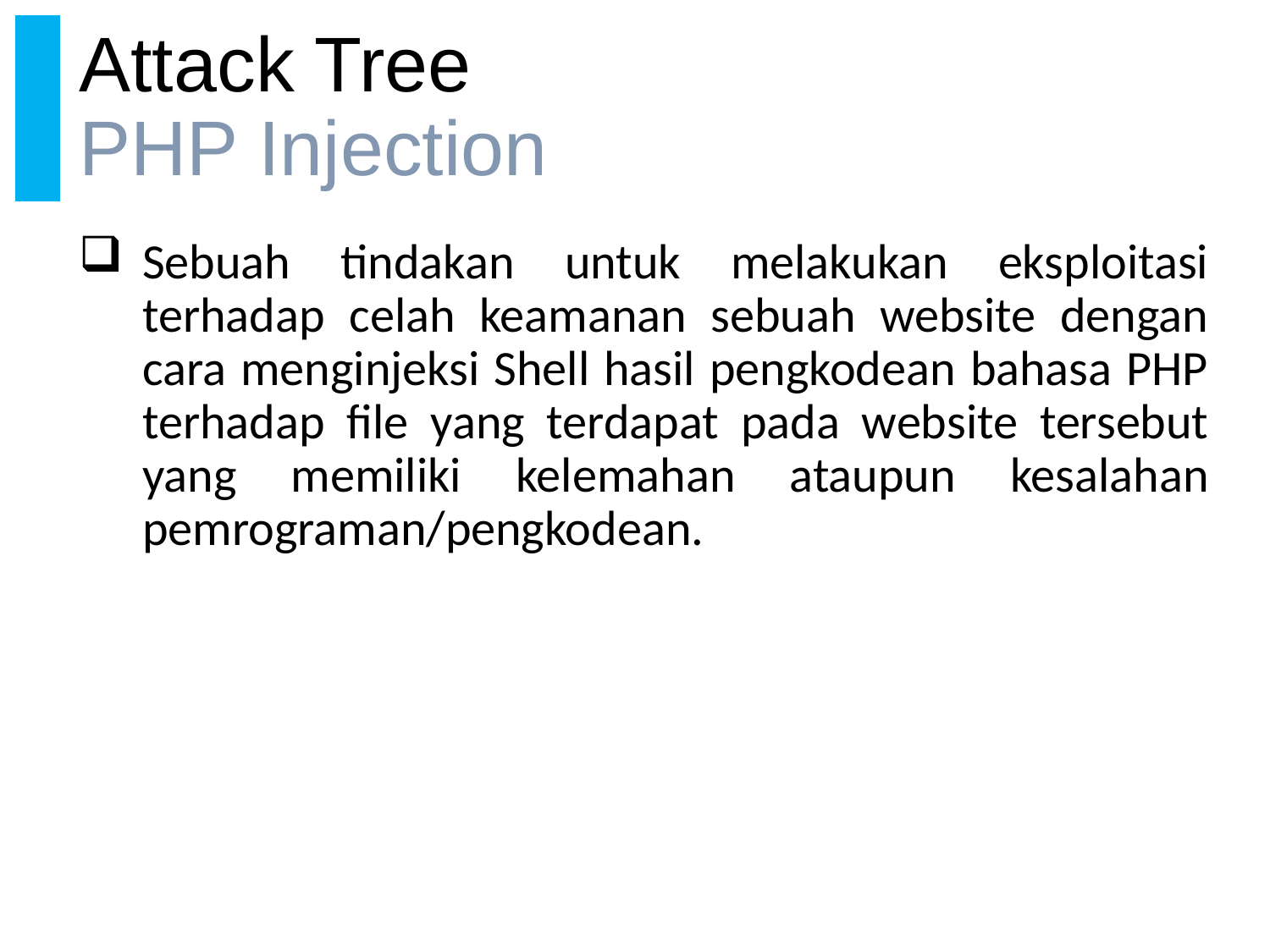

# Attack Tree PHP Injection
Sebuah tindakan untuk melakukan eksploitasi terhadap celah keamanan sebuah website dengan cara menginjeksi Shell hasil pengkodean bahasa PHP terhadap file yang terdapat pada website tersebut yang memiliki kelemahan ataupun kesalahan pemrograman/pengkodean.